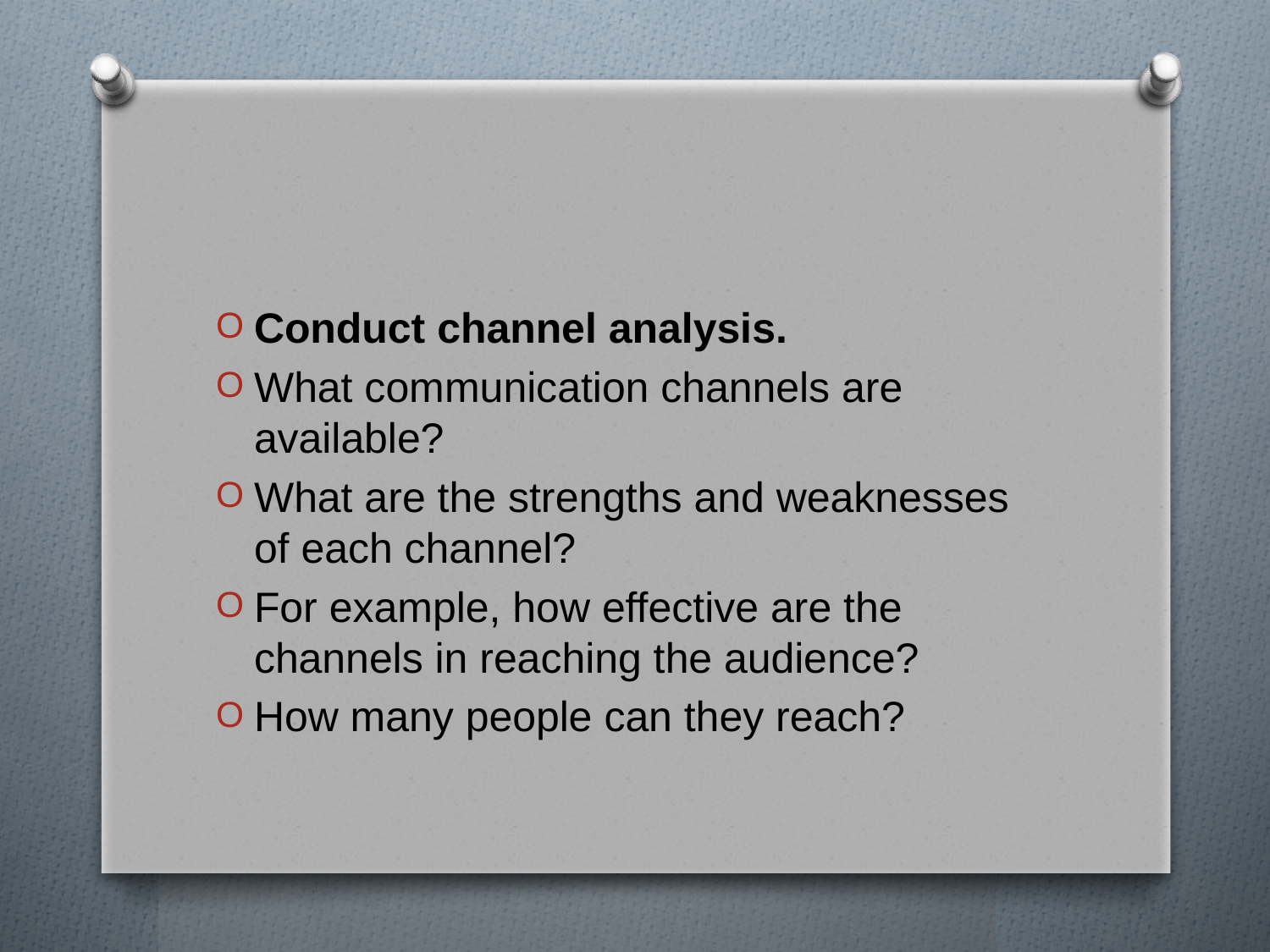

#
Conduct channel analysis.
What communication channels are available?
What are the strengths and weaknesses of each channel?
For example, how effective are the channels in reaching the audience?
How many people can they reach?